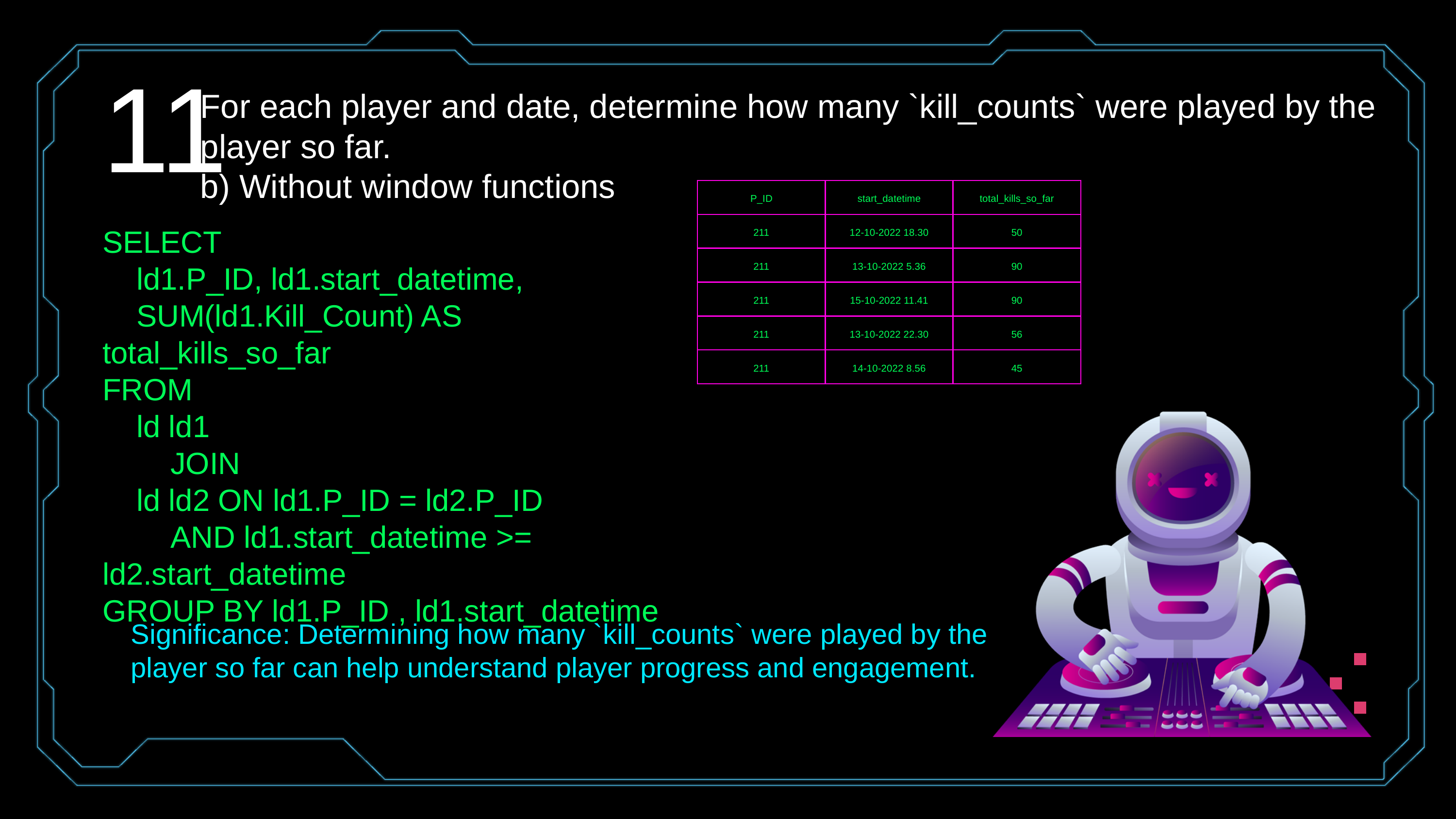

11
For each player and date, determine how many `kill_counts` were played by the player so far.
b) Without window functions
| P\_ID | start\_datetime | total\_kills\_so\_far |
| --- | --- | --- |
| 211 | 12-10-2022 18.30 | 50 |
| 211 | 13-10-2022 5.36 | 90 |
| 211 | 15-10-2022 11.41 | 90 |
| 211 | 13-10-2022 22.30 | 56 |
| 211 | 14-10-2022 8.56 | 45 |
SELECT
    ld1.P_ID, ld1.start_datetime,
    SUM(ld1.Kill_Count) AS total_kills_so_far
FROM
    ld ld1
        JOIN
    ld ld2 ON ld1.P_ID = ld2.P_ID
        AND ld1.start_datetime >= ld2.start_datetime
GROUP BY ld1.P_ID , ld1.start_datetime

Significance: Determining how many `kill_counts` were played by the player so far can help understand player progress and engagement.